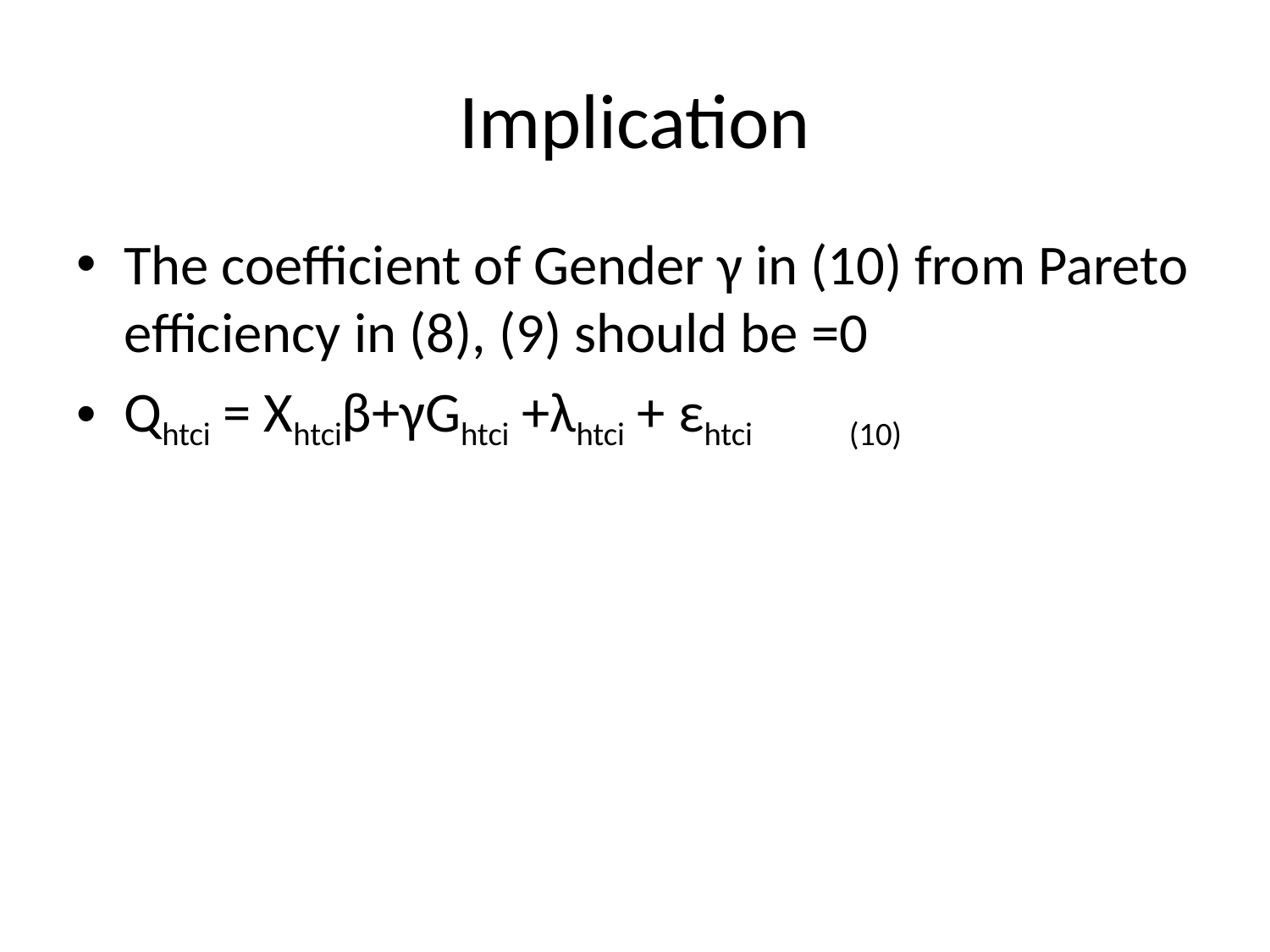

# Implication
The coefficient of Gender γ in (10) from Pareto efficiency in (8), (9) should be =0
Qhtci = Xhtciβ+γGhtci +λhtci + εhtci             (10)